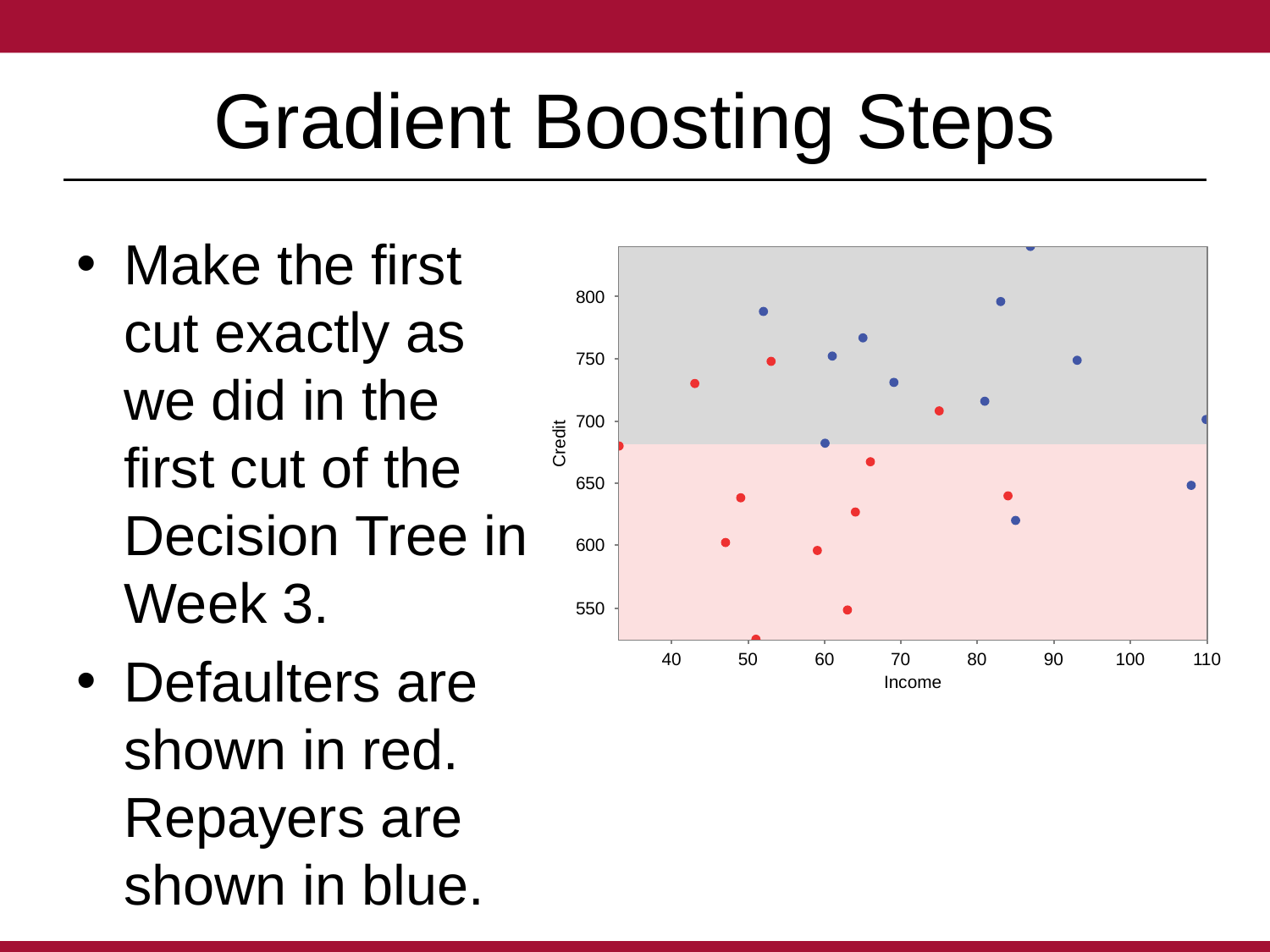

# Gradient Boosting Steps
Make the first cut exactly as we did in the first cut of the Decision Tree in Week 3.
Defaulters are shown in red. Repayers are shown in blue.

800
750
700
Credit
650
600
550
40
50
60
70
80
90
100
110
Income